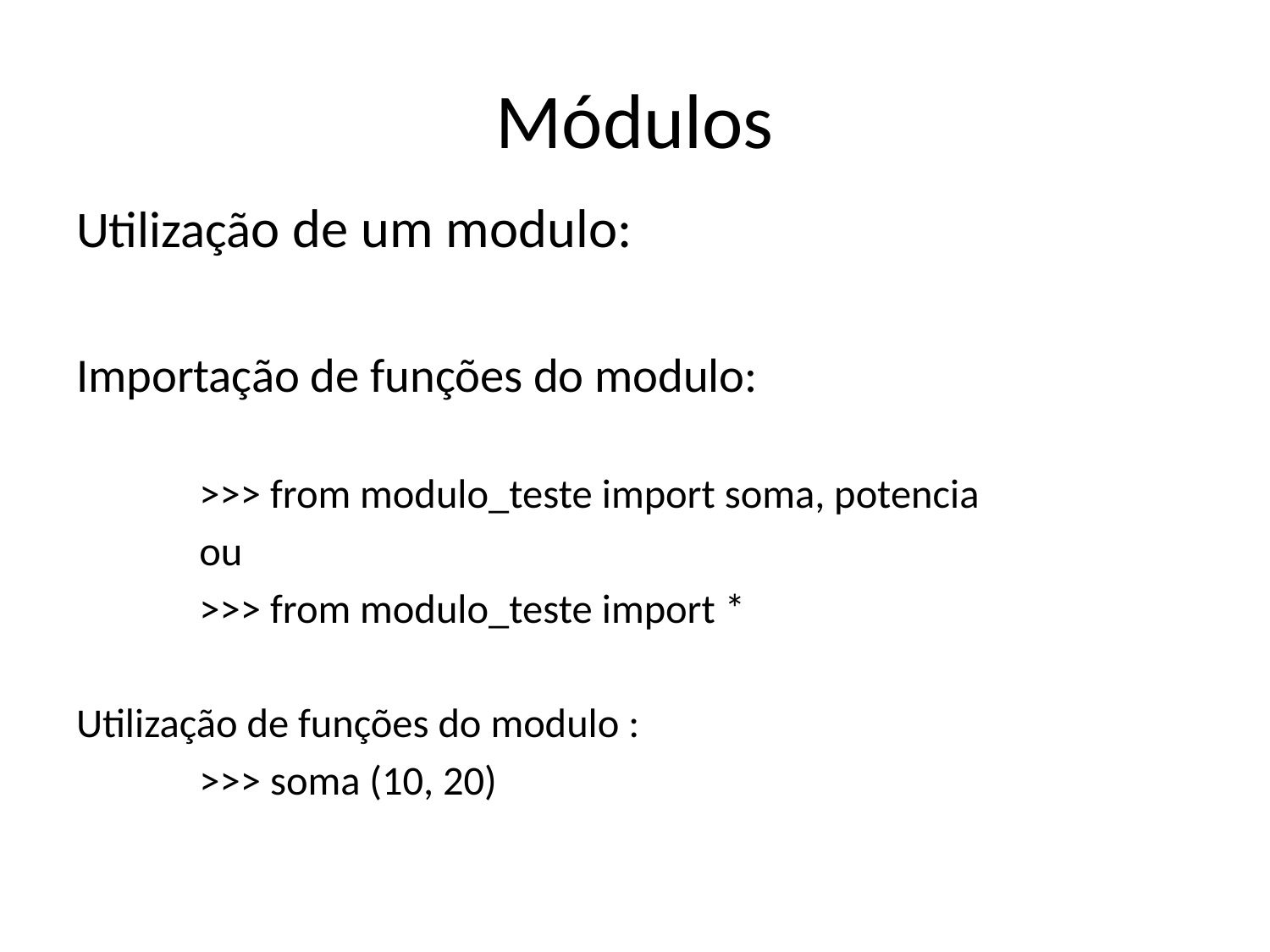

# Módulos
Utilização de um modulo:

Importação de funções do modulo:

	>>> from modulo_teste import soma, potencia
	ou
	>>> from modulo_teste import *

Utilização de funções do modulo :
	>>> soma (10, 20)